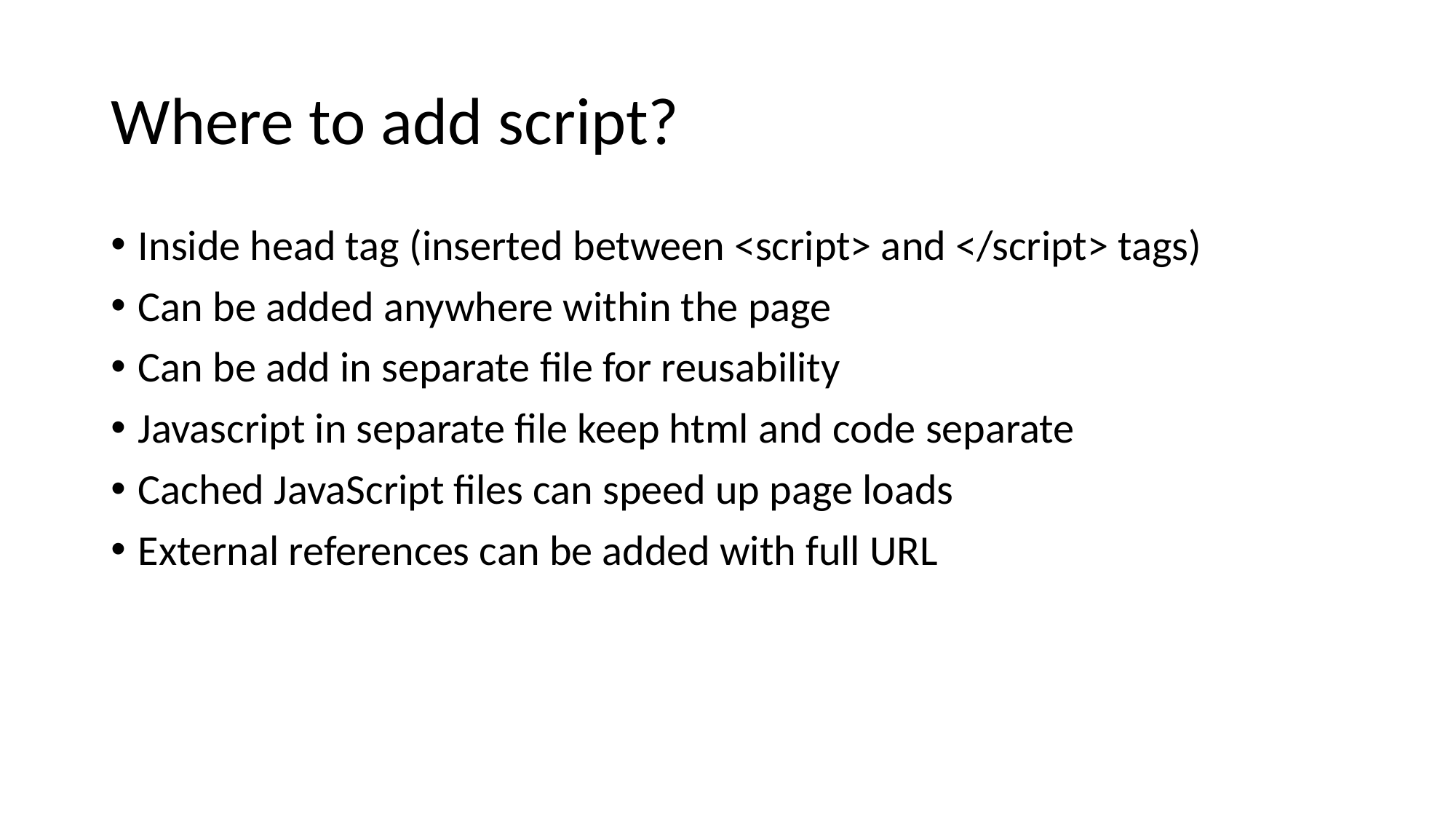

# Where to add script?
Inside head tag (inserted between <script> and </script> tags)
Can be added anywhere within the page
Can be add in separate file for reusability
Javascript in separate file keep html and code separate
Cached JavaScript files can speed up page loads
External references can be added with full URL